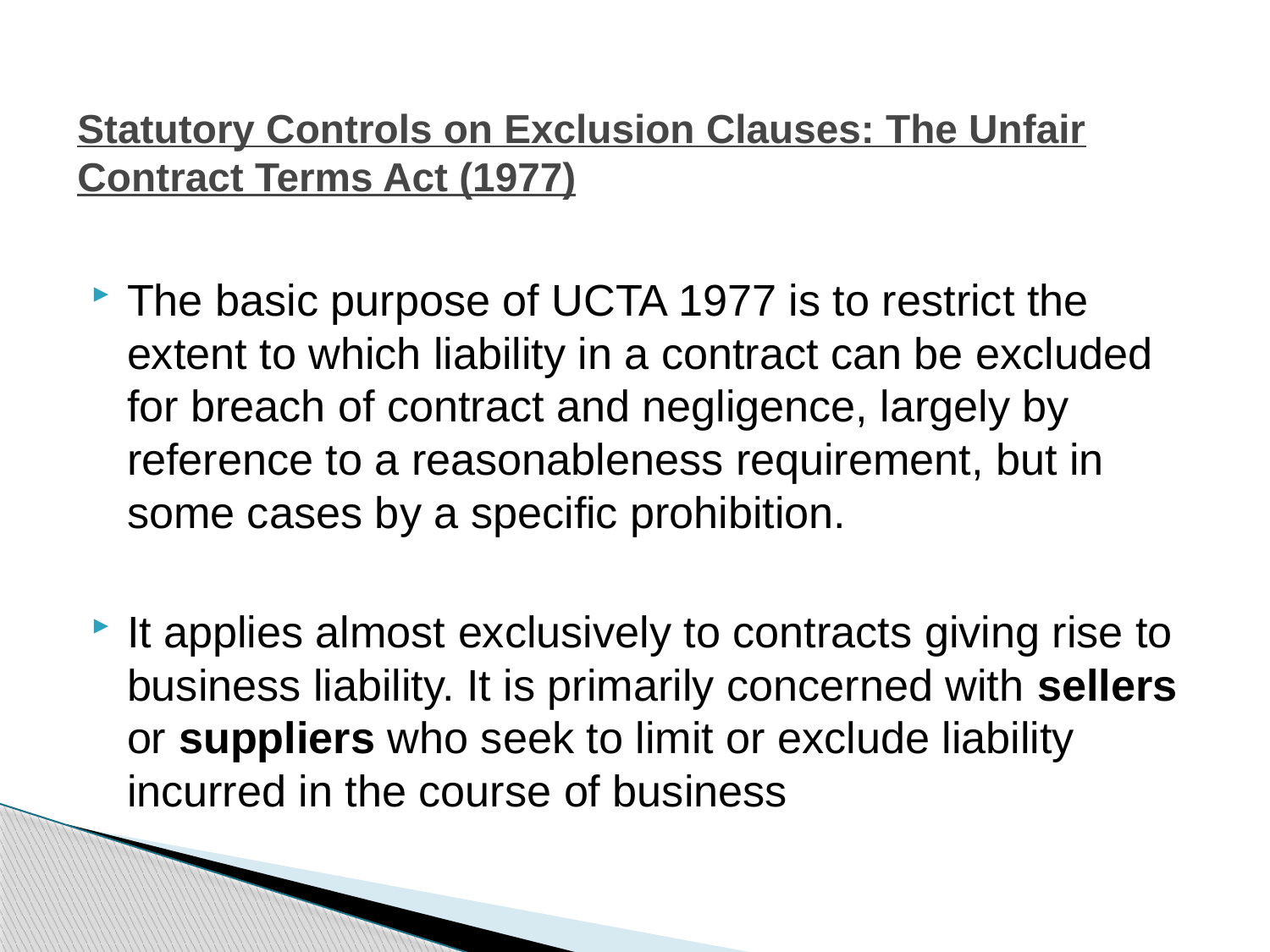

# Statutory Controls on Exclusion Clauses: The Unfair Contract Terms Act (1977)

The basic purpose of UCTA 1977 is to restrict the extent to which liability in a contract can be excluded for breach of contract and negligence, largely by reference to a reasonableness requirement, but in some cases by a specific prohibition.

It applies almost exclusively to contracts giving rise to business liability. It is primarily concerned with sellers or suppliers who seek to limit or exclude liability incurred in the course of business